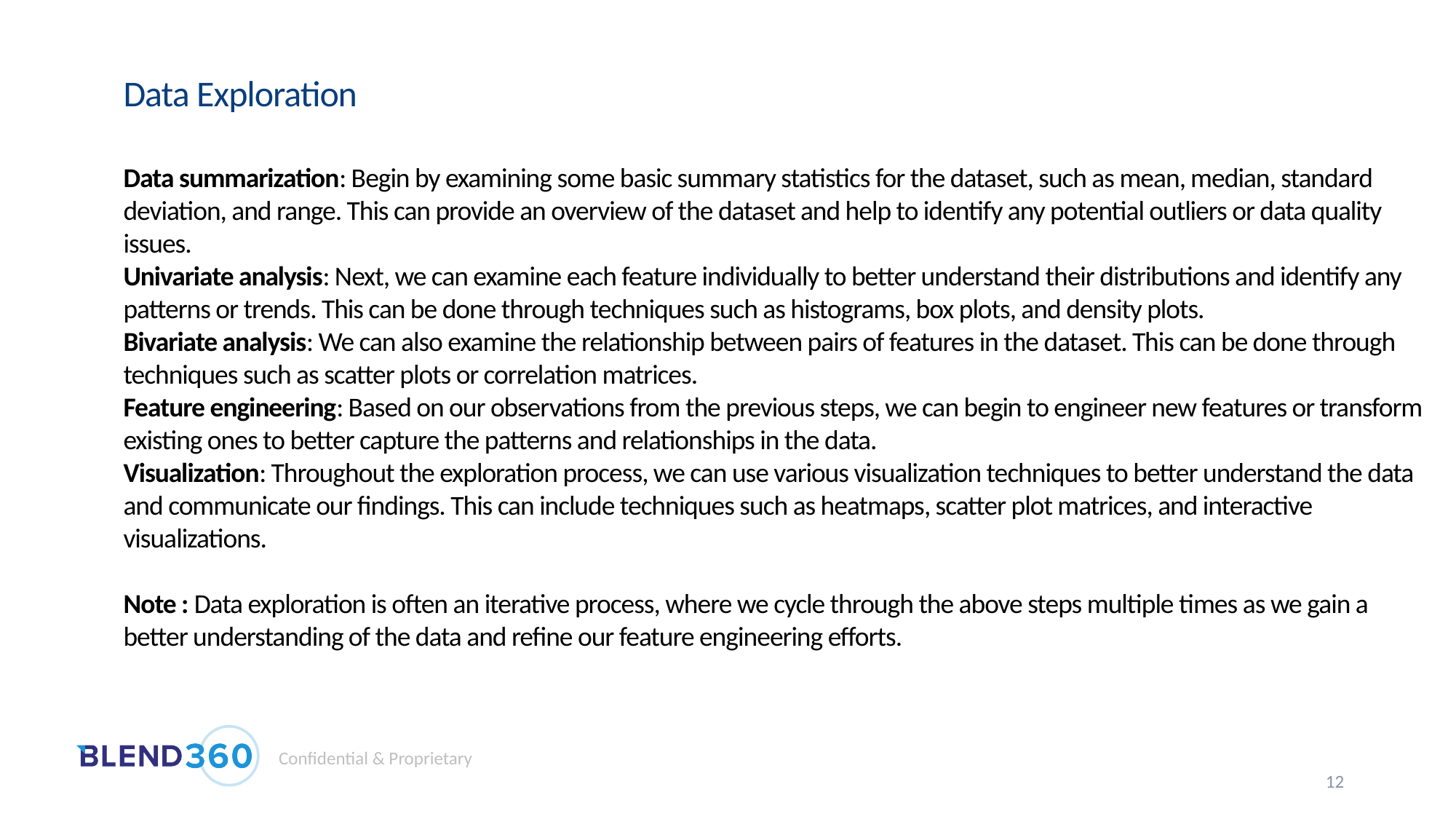

Data Exploration
Data summarization: Begin by examining some basic summary statistics for the dataset, such as mean, median, standard deviation, and range. This can provide an overview of the dataset and help to identify any potential outliers or data quality issues.
Univariate analysis: Next, we can examine each feature individually to better understand their distributions and identify any patterns or trends. This can be done through techniques such as histograms, box plots, and density plots.
Bivariate analysis: We can also examine the relationship between pairs of features in the dataset. This can be done through techniques such as scatter plots or correlation matrices.
Feature engineering: Based on our observations from the previous steps, we can begin to engineer new features or transform existing ones to better capture the patterns and relationships in the data.
Visualization: Throughout the exploration process, we can use various visualization techniques to better understand the data and communicate our findings. This can include techniques such as heatmaps, scatter plot matrices, and interactive visualizations.

Note : Data exploration is often an iterative process, where we cycle through the above steps multiple times as we gain a better understanding of the data and refine our feature engineering efforts.
12